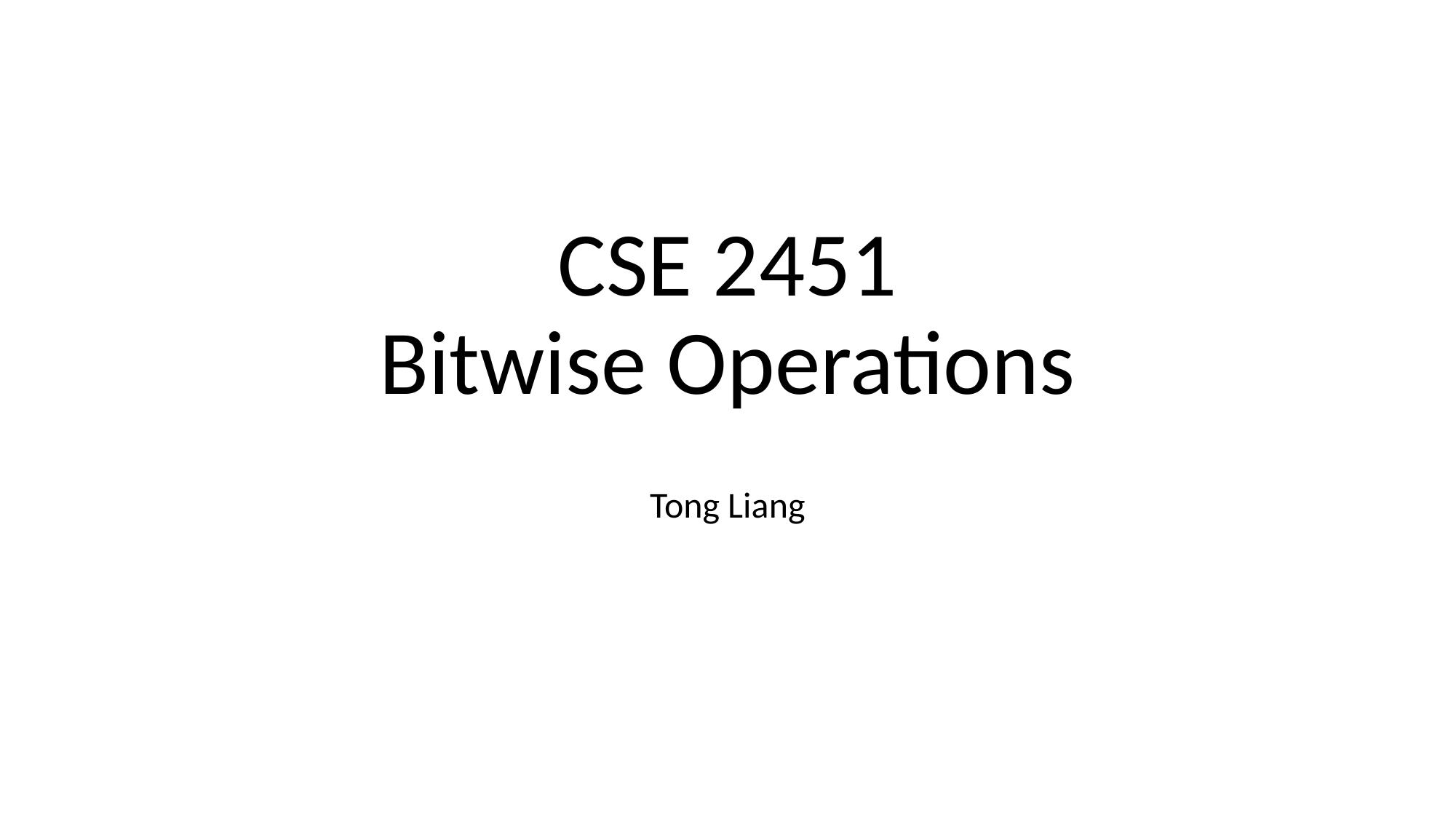

# CSE 2451 Bitwise Operations
Tong Liang